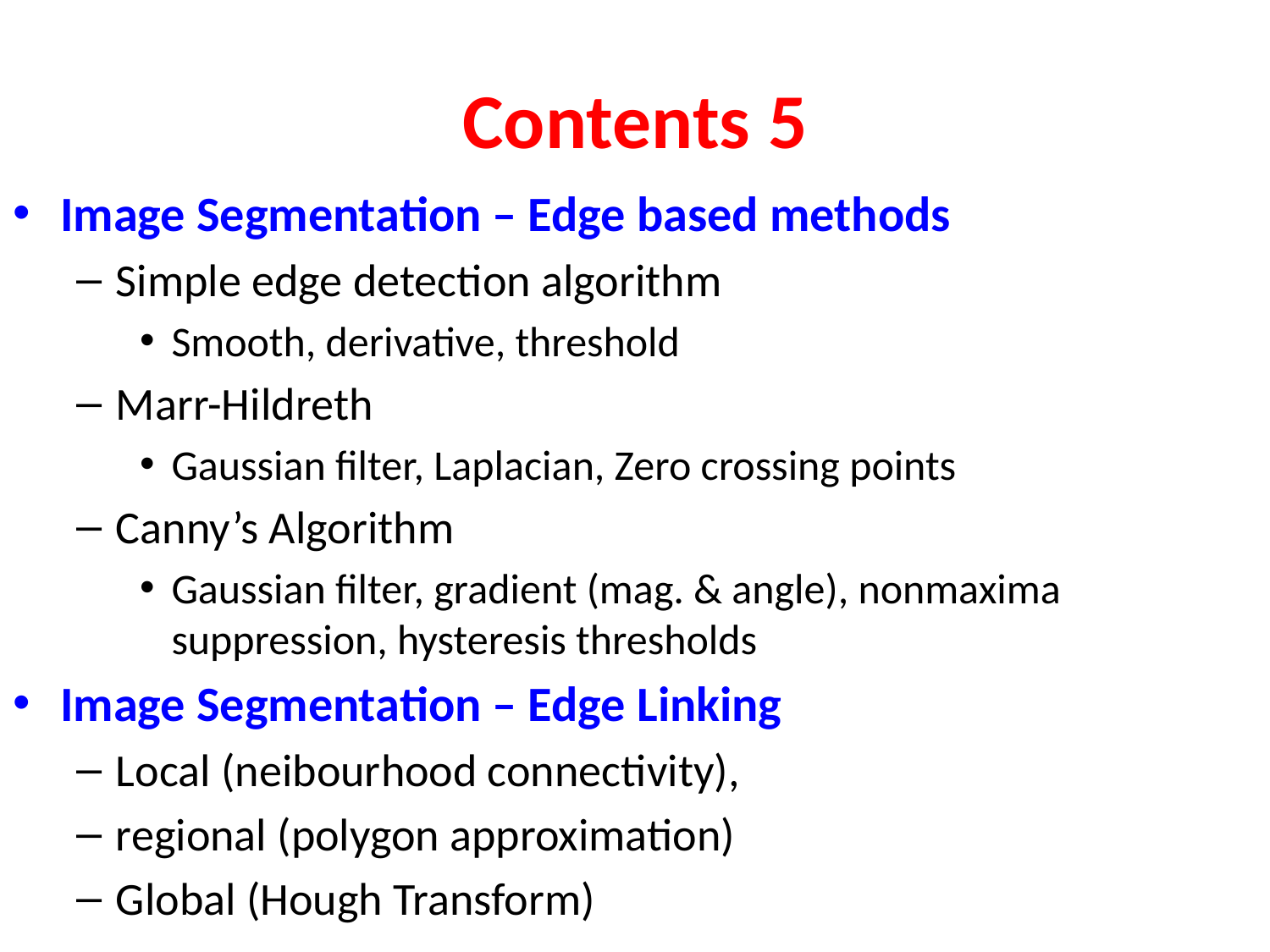

# Contents 5
Image Segmentation – Edge based methods
Simple edge detection algorithm
Smooth, derivative, threshold
Marr-Hildreth
Gaussian filter, Laplacian, Zero crossing points
Canny’s Algorithm
Gaussian filter, gradient (mag. & angle), nonmaxima suppression, hysteresis thresholds
Image Segmentation – Edge Linking
Local (neibourhood connectivity),
regional (polygon approximation)
Global (Hough Transform)